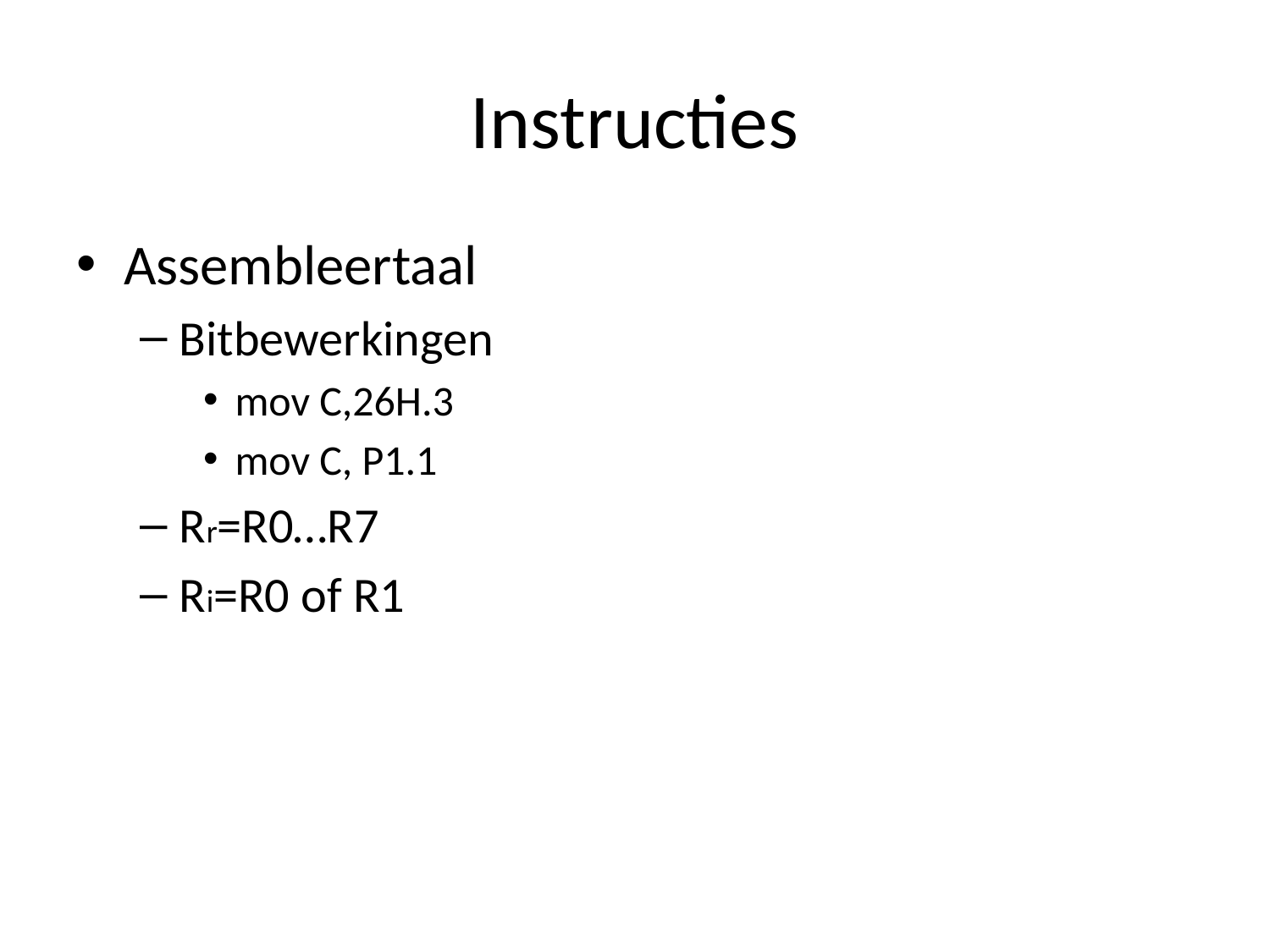

# Instructies
Assembleertaal
Bitbewerkingen
mov C,26H.3
mov C, P1.1
Rr=R0…R7
Ri=R0 of R1